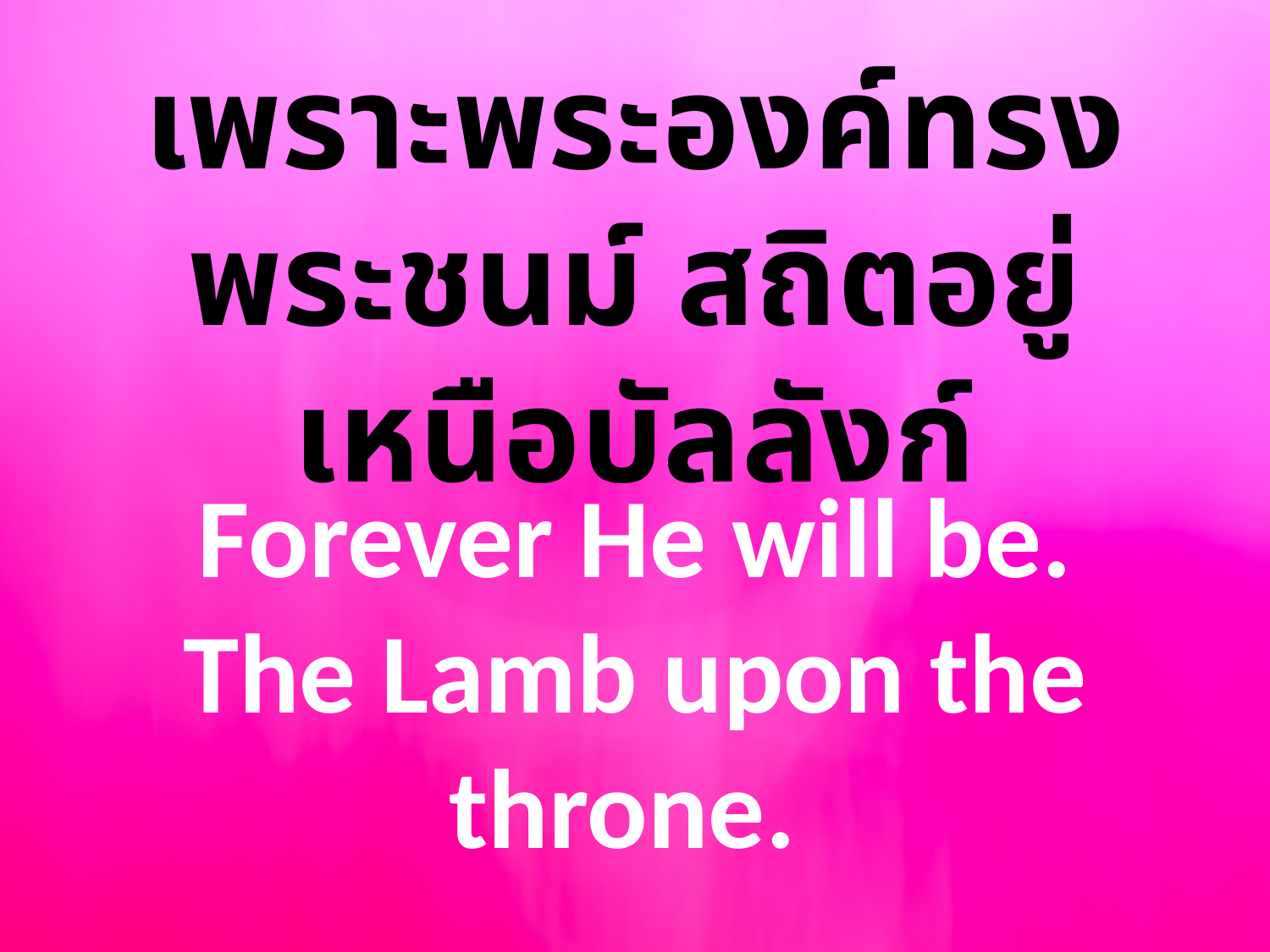

เพราะพระองค์ทรงพระชนม์ สถิตอยู่เหนือบัลลังก์
Forever He will be. The Lamb upon the throne.